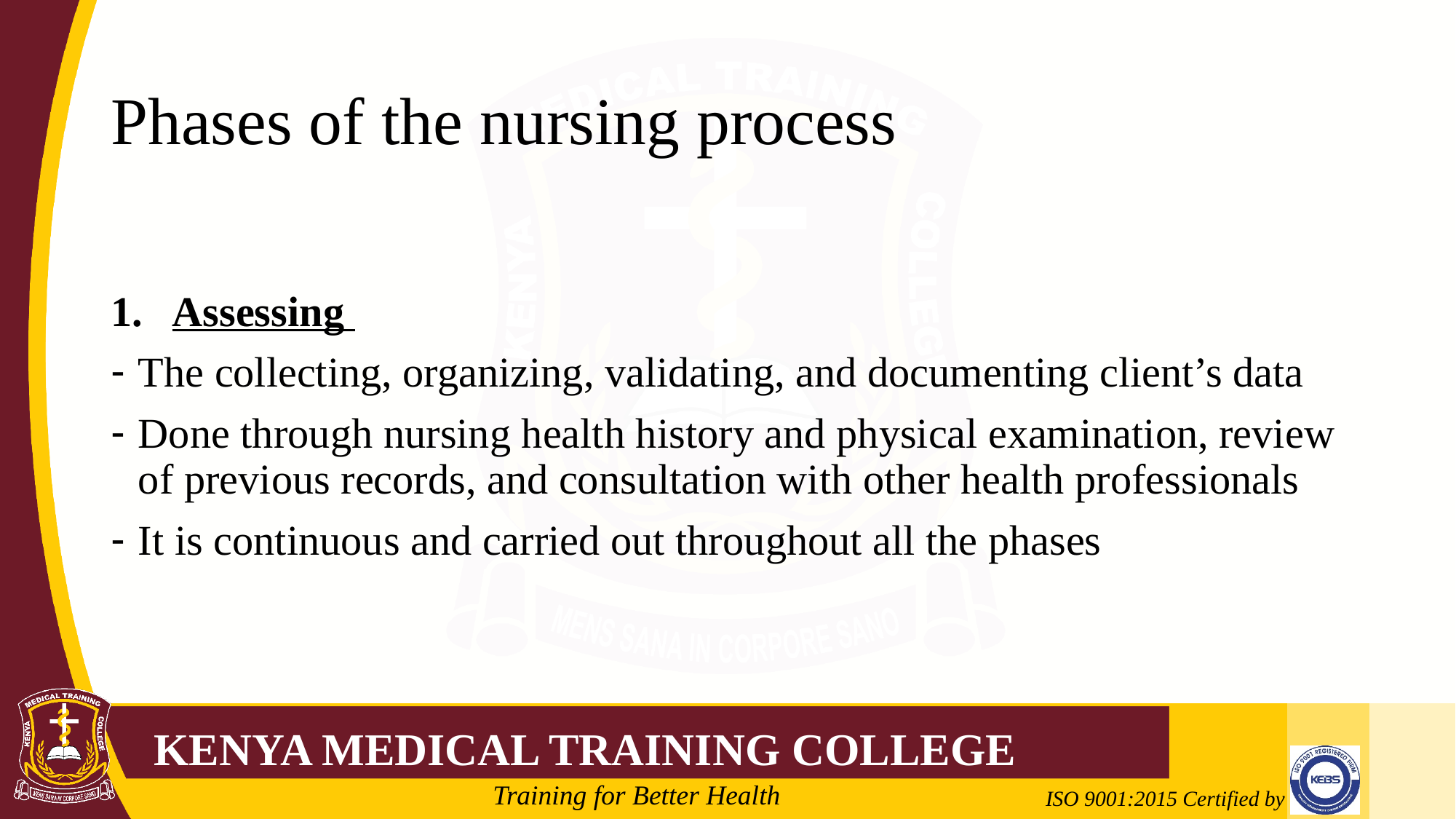

# Phases of the nursing process

Assessing
The collecting, organizing, validating, and documenting client’s data
Done through nursing health history and physical examination, review of previous records, and consultation with other health professionals
It is continuous and carried out throughout all the phases